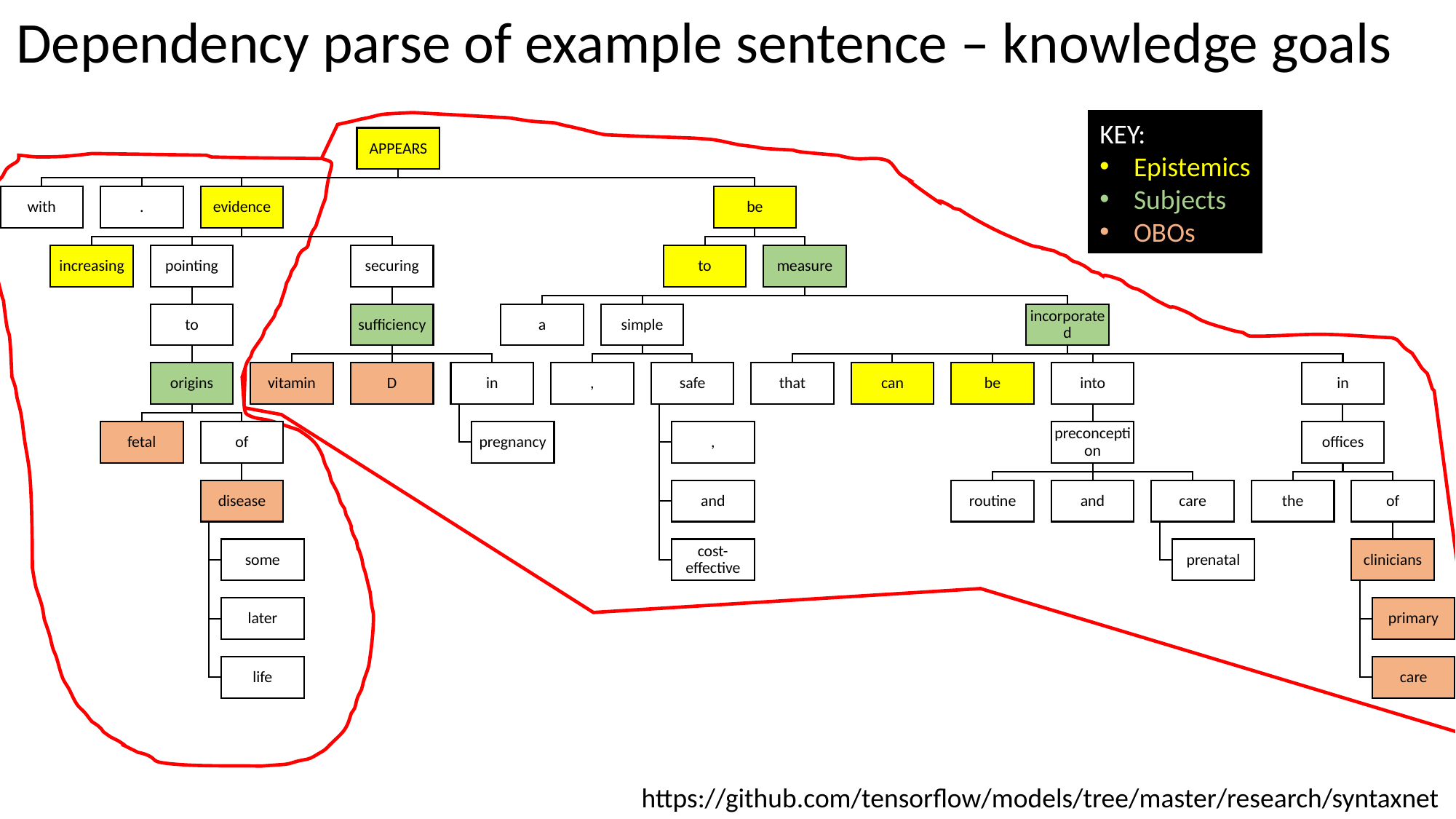

Dependency parse of example sentence – knowledge goals
APPEARS
with
.
evidence
increasing
pointing
to
origins
fetal
of
disease
some
later
life
securing
sufficiency
vitamin
D
in
pregnancy
be
to
measure
a
simple
,
safe
,
and
cost-effective
incorporated
that
can
be
into
preconception
routine
and
care
prenatal
in
offices
the
of
clinicians
primary
care
KEY:
Epistemics
Subjects
OBOs

https://github.com/tensorflow/models/tree/master/research/syntaxnet